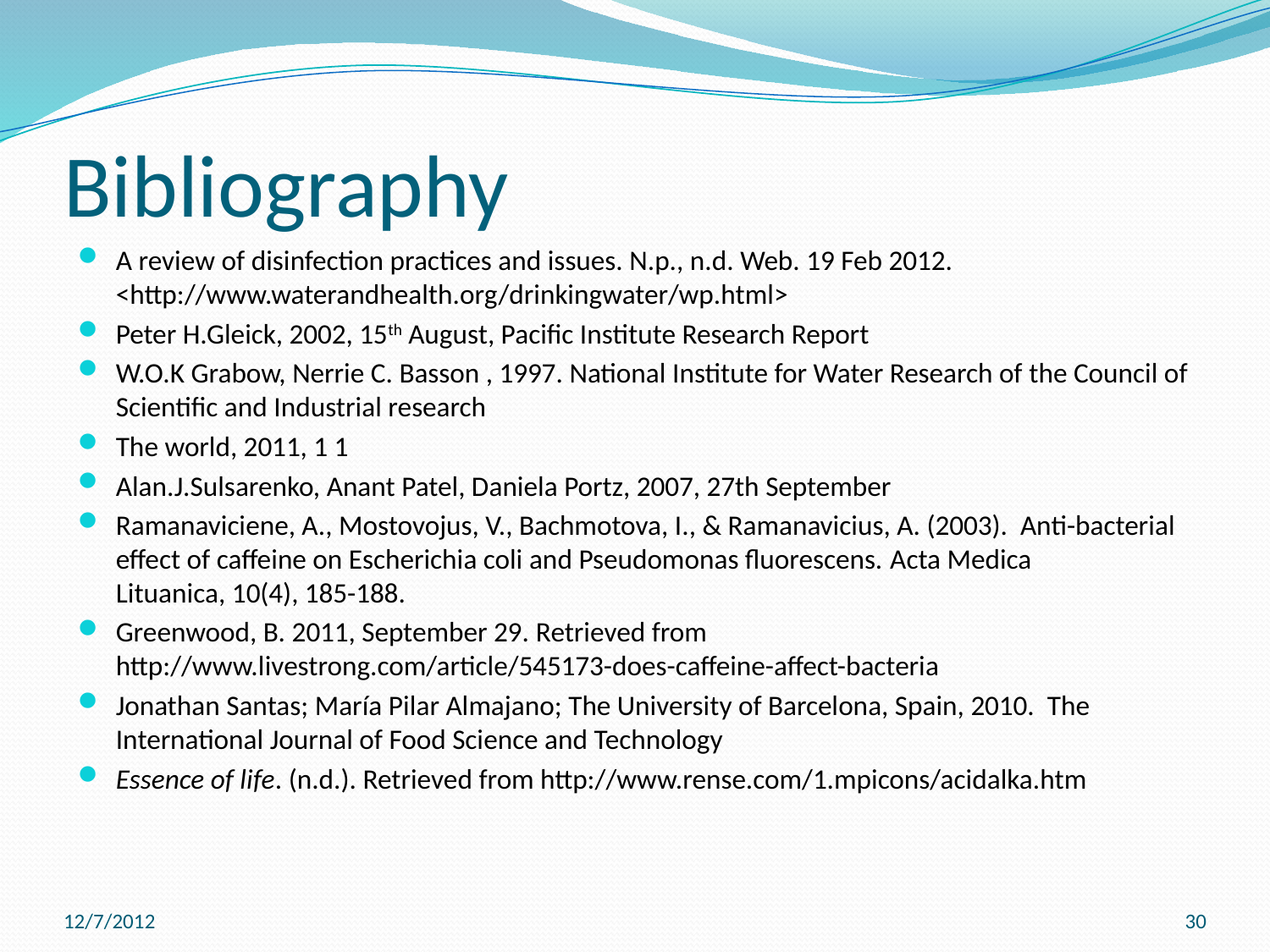

# Bibliography
A review of disinfection practices and issues. N.p., n.d. Web. 19 Feb 2012. <http://www.waterandhealth.org/drinkingwater/wp.html>
Peter H.Gleick, 2002, 15th August, Pacific Institute Research Report
W.O.K Grabow, Nerrie C. Basson , 1997. National Institute for Water Research of the Council of Scientific and Industrial research
The world, 2011, 1 1
Alan.J.Sulsarenko, Anant Patel, Daniela Portz, 2007, 27th September
Ramanaviciene, A., Mostovojus, V., Bachmotova, I., & Ramanavicius, A. (2003).  Anti-bacterial effect of caffeine on Escherichia coli and Pseudomonas fluorescens. Acta Medica Lituanica, 10(4), 185-188.
Greenwood, B. 2011, September 29. Retrieved from http://www.livestrong.com/article/545173-does-caffeine-affect-bacteria
Jonathan Santas; María Pilar Almajano; The University of Barcelona, Spain, 2010.  The International Journal of Food Science and Technology
Essence of life. (n.d.). Retrieved from http://www.rense.com/1.mpicons/acidalka.htm
12/7/2012
30